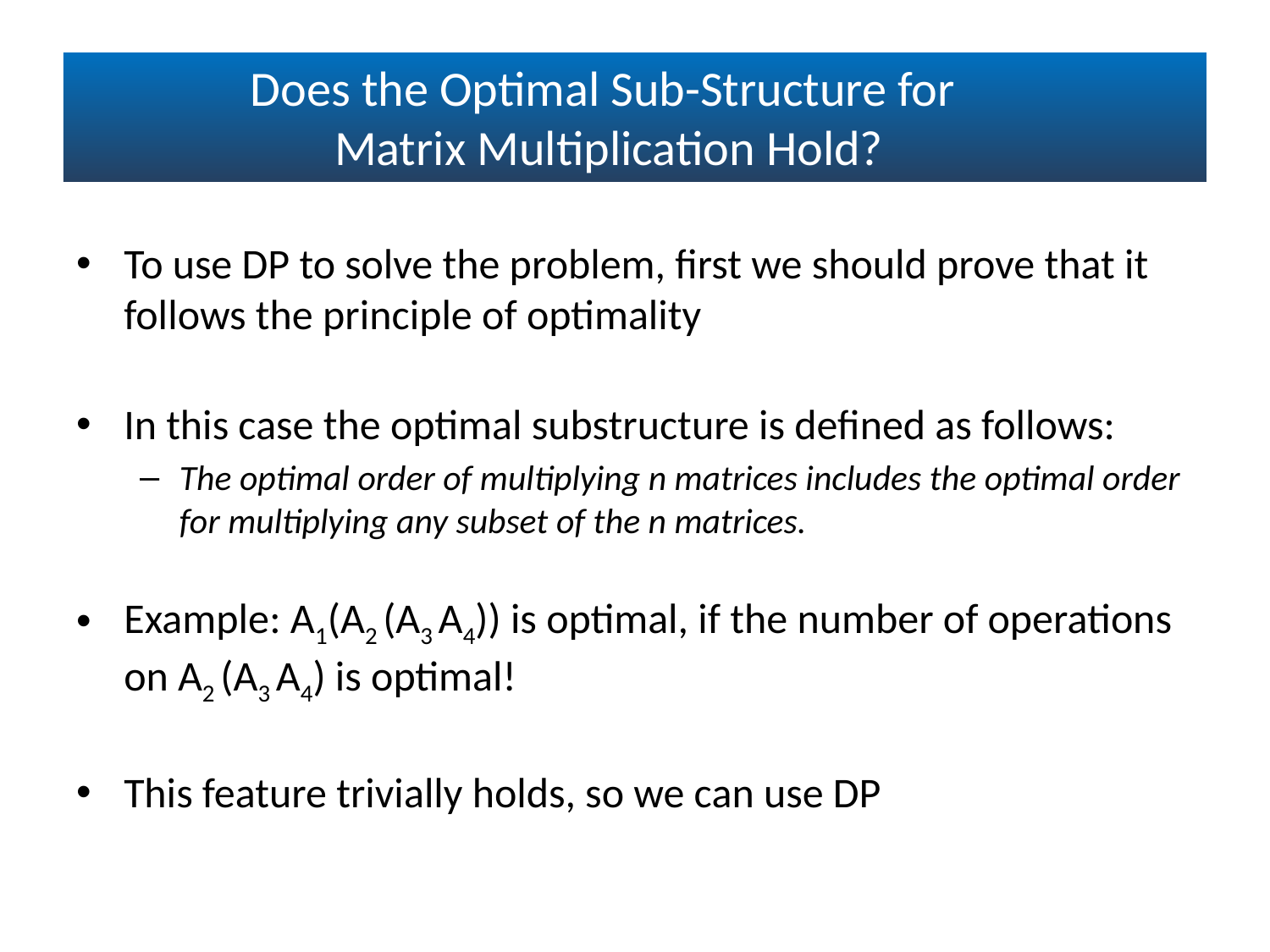

Does the Optimal Sub-Structure for
Matrix Multiplication Hold?
To use DP to solve the problem, first we should prove that it follows the principle of optimality
In this case the optimal substructure is defined as follows:
The optimal order of multiplying n matrices includes the optimal order for multiplying any subset of the n matrices.
Example: A1(A2 (A3 A4)) is optimal, if the number of operations on A2 (A3 A4) is optimal!
This feature trivially holds, so we can use DP